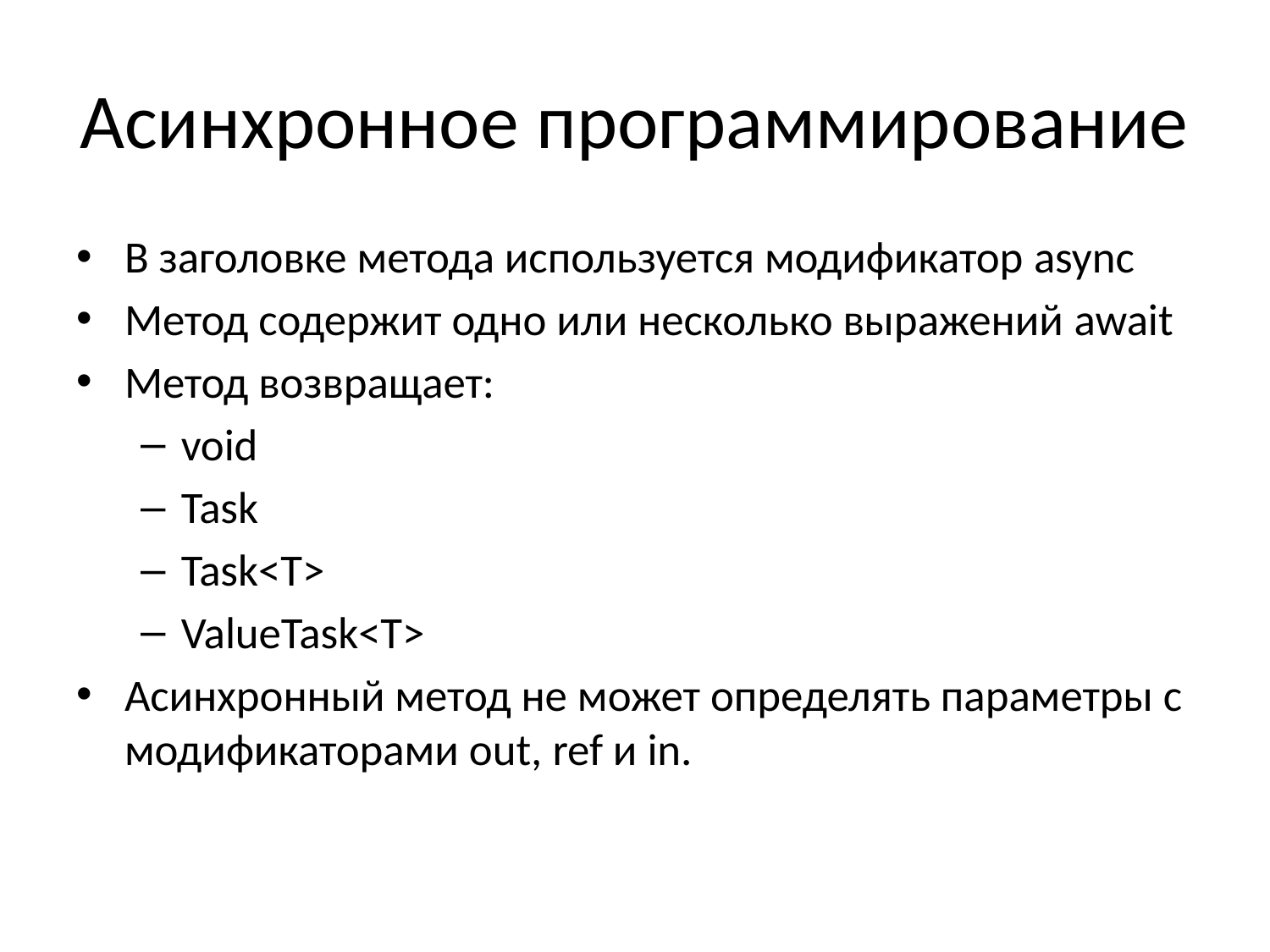

# Асинхронное программирование
В заголовке метода используется модификатор async
Метод содержит одно или несколько выражений await
Метод возвращает:
void
Task
Task<T>
ValueTask<T>
Асинхронный метод не может определять параметры с модификаторами out, ref и in.